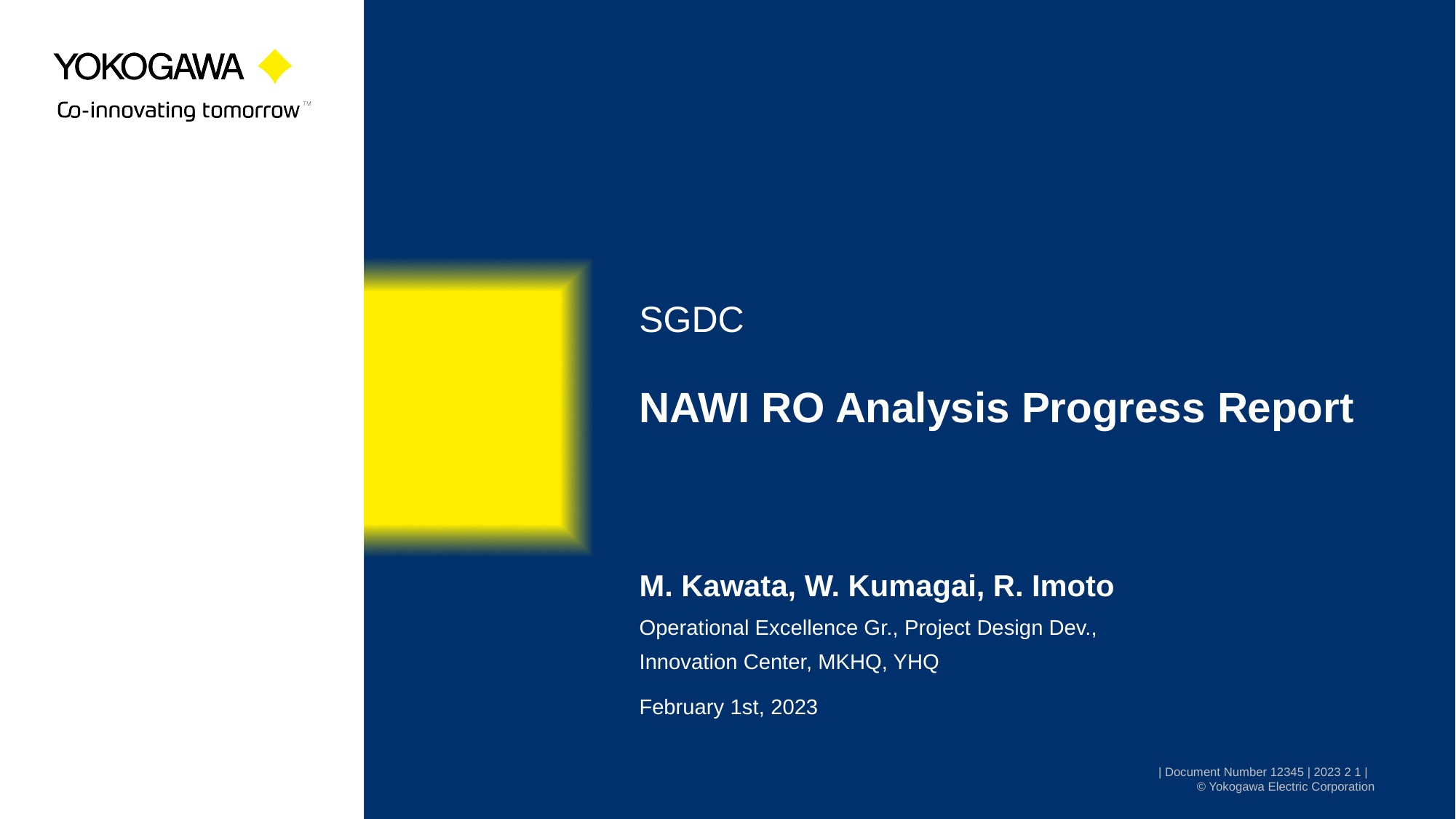

SGDC
# NAWI RO Analysis Progress Report
M. Kawata, W. Kumagai, R. Imoto
Operational Excellence Gr., Project Design Dev.,
Innovation Center, MKHQ, YHQ
February 1st, 2023